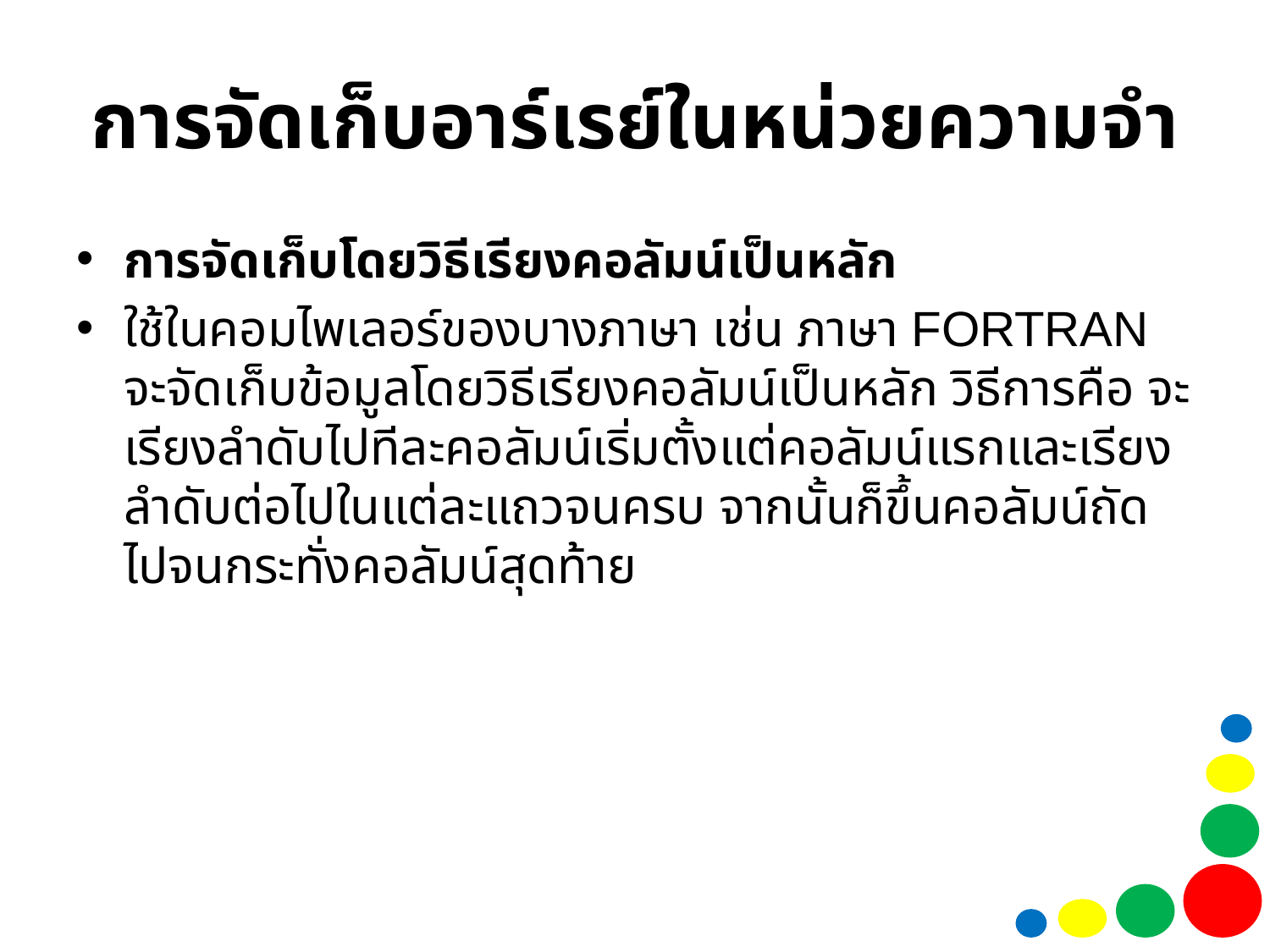

# การจัดเก็บอาร์เรย์ในหน่วยความจำ
การจัดเก็บโดยวิธีเรียงคอลัมน์เป็นหลัก
ใช้ในคอมไพเลอร์ของบางภาษา เช่น ภาษา FORTRAN จะจัดเก็บข้อมูลโดยวิธีเรียงคอลัมน์เป็นหลัก วิธีการคือ จะเรียงลำดับไปทีละคอลัมน์เริ่มตั้งแต่คอลัมน์แรกและเรียงลำดับต่อไปในแต่ละแถวจนครบ จากนั้นก็ขึ้นคอลัมน์ถัดไปจนกระทั่งคอลัมน์สุดท้าย